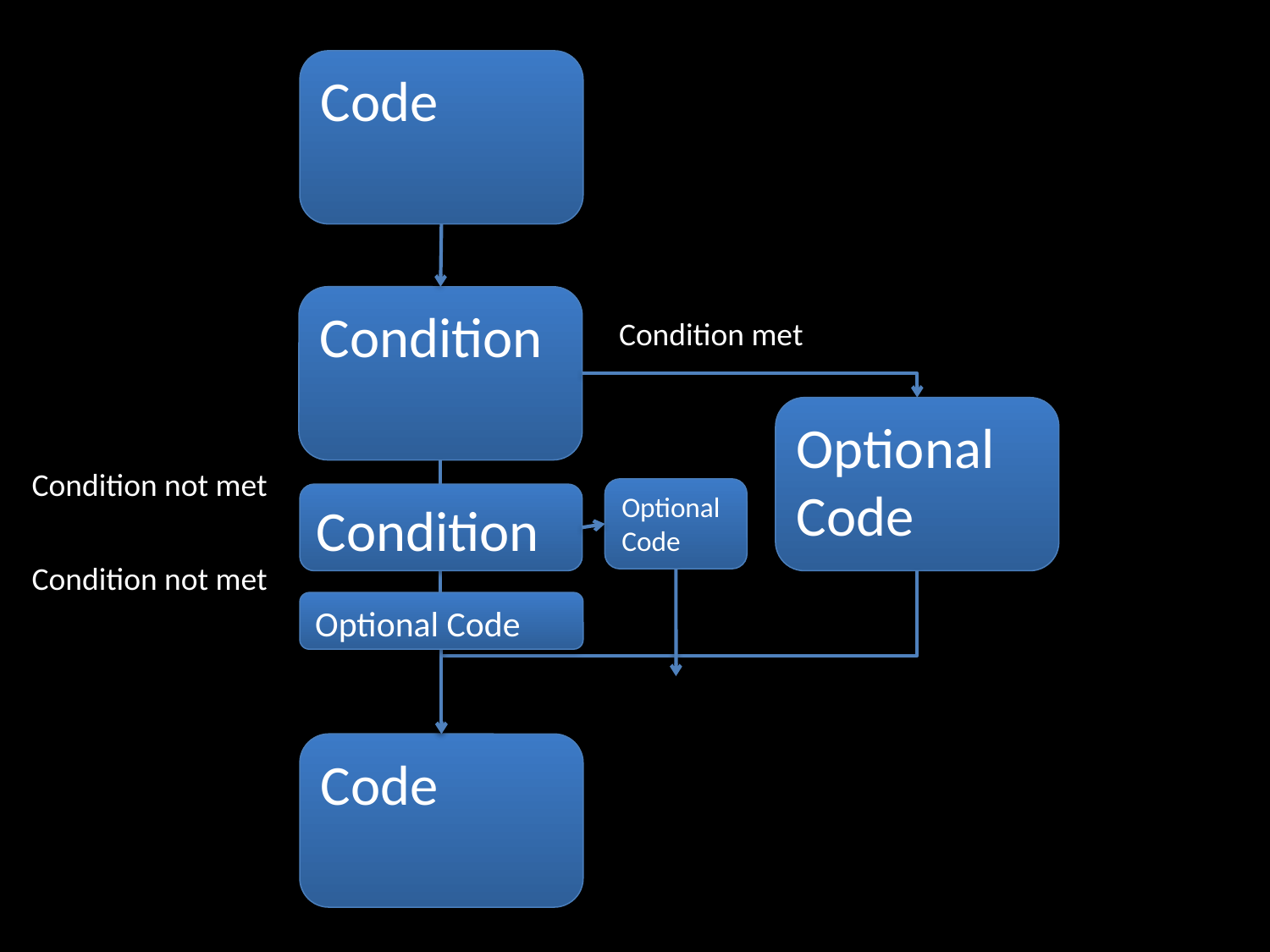

Code
Condition
Condition met
Optional Code
Condition not met
Optional Code
Condition
Condition not met
Optional Code
Code